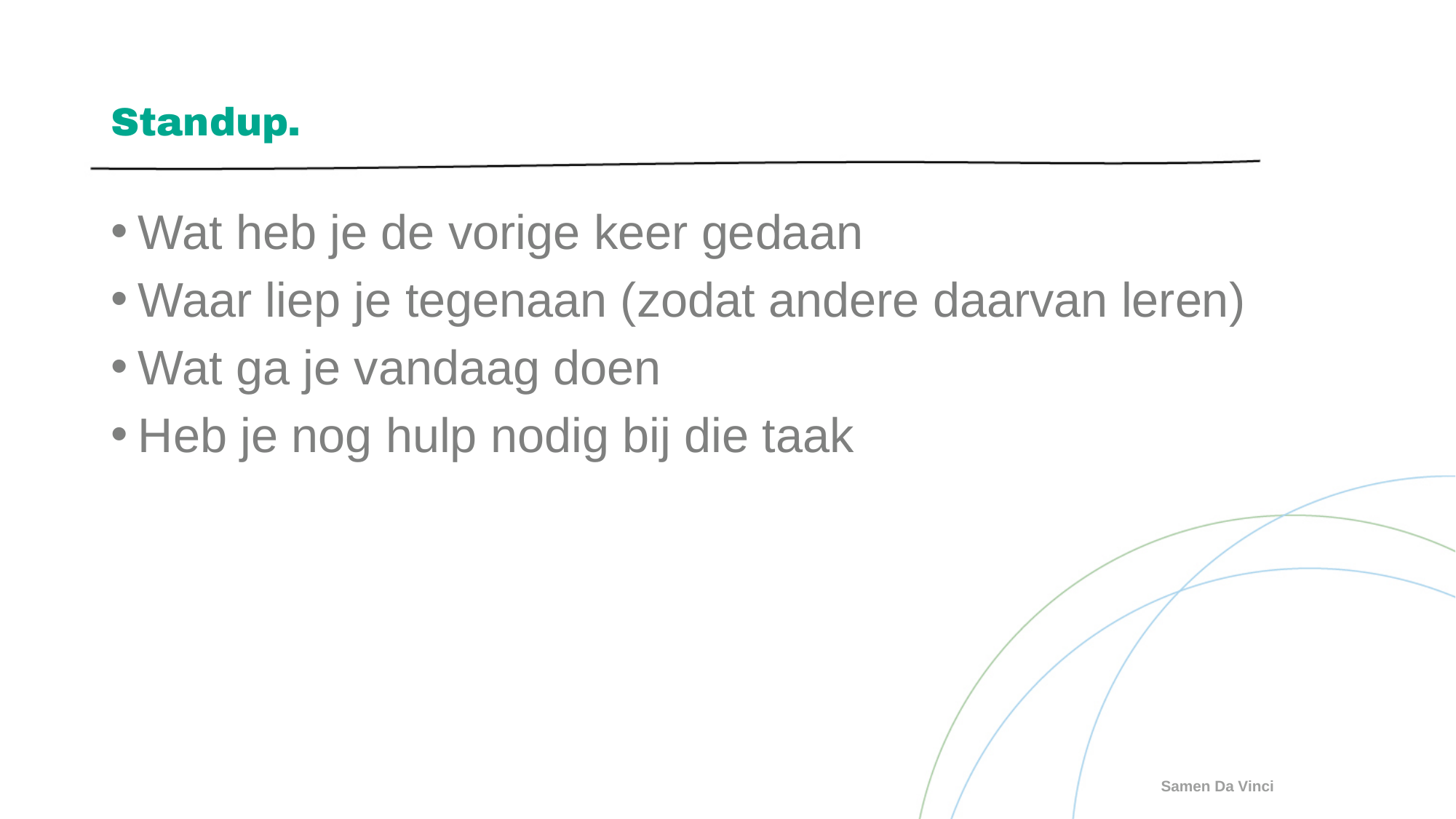

# Standup.
Wat heb je de vorige keer gedaan
Waar liep je tegenaan (zodat andere daarvan leren)
Wat ga je vandaag doen
Heb je nog hulp nodig bij die taak